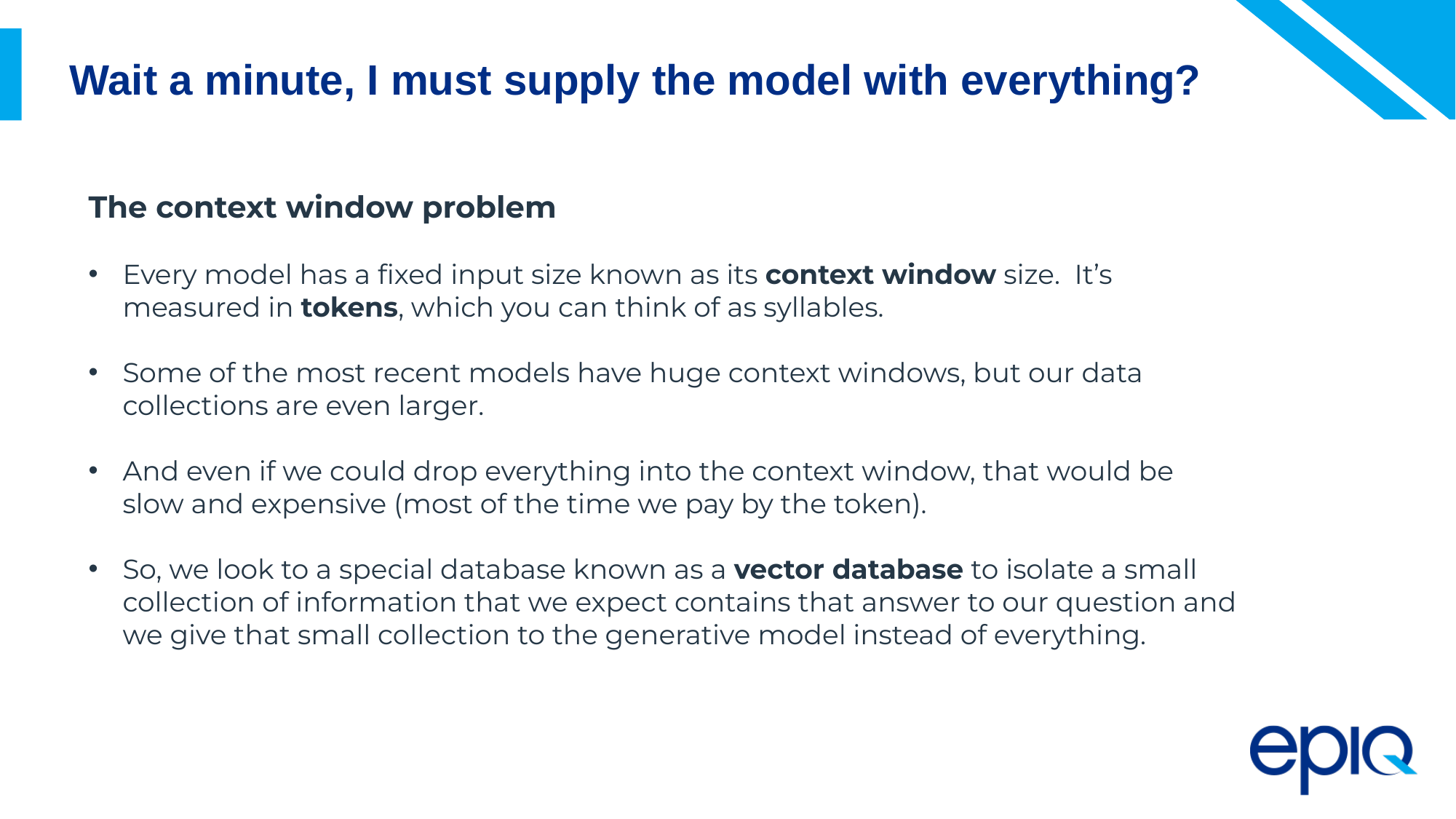

# Wait a minute, I must supply the model with everything?
The context window problem

Every model has a fixed input size known as its context window size.  It’s measured in tokens, which you can think of as syllables.

Some of the most recent models have huge context windows, but our data collections are even larger.

And even if we could drop everything into the context window, that would be slow and expensive (most of the time we pay by the token).

So, we look to a special database known as a vector database to isolate a small collection of information that we expect contains that answer to our question and we give that small collection to the generative model instead of everything.